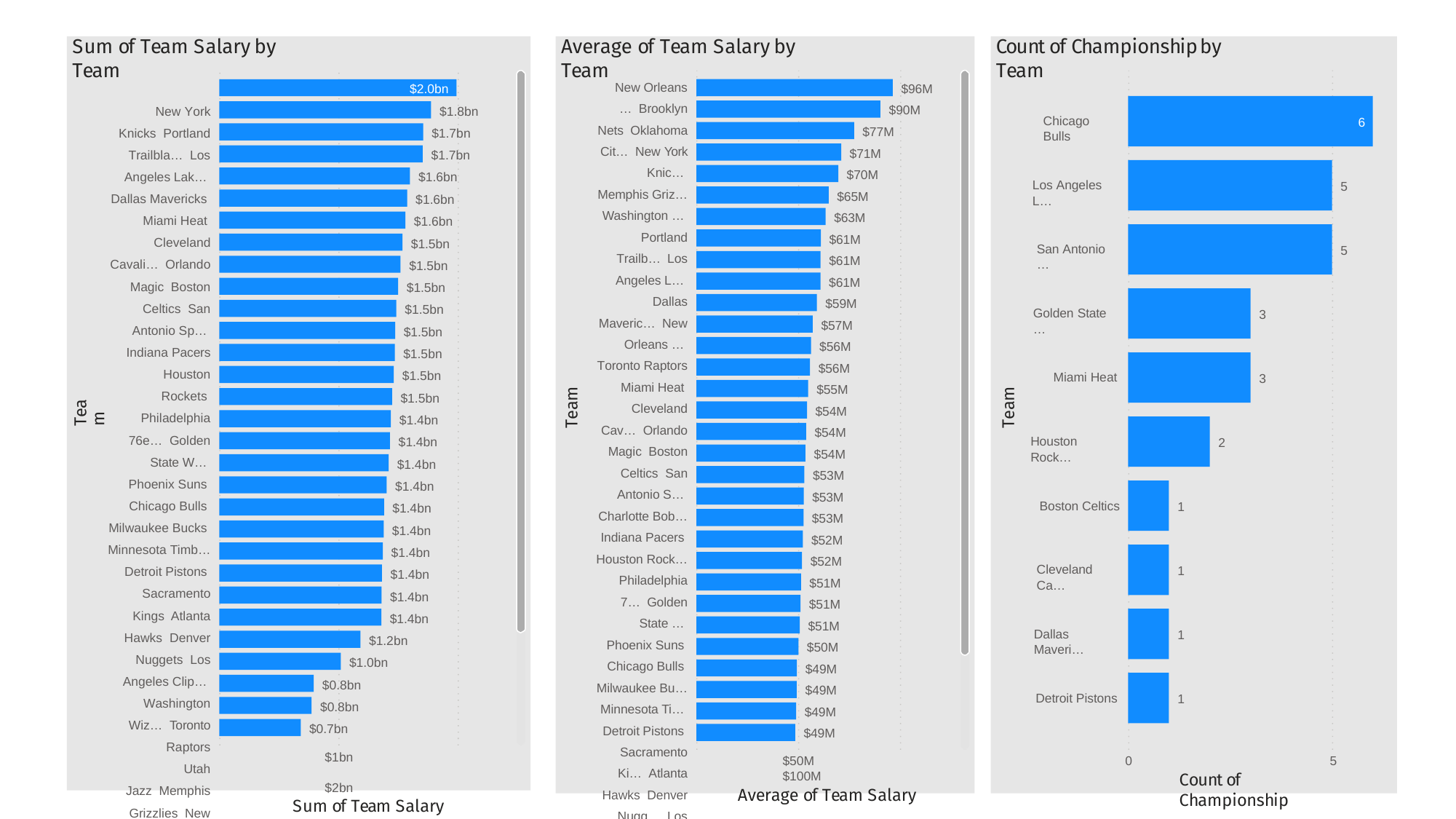

Sum of Team Salary by Team
New York Knicks  Portland Trailbla…  Los Angeles Lak…  Dallas Mavericks  Miami Heat  Cleveland Cavali…  Orlando Magic  Boston Celtics  San Antonio Sp…  Indiana Pacers
Houston Rockets  Philadelphia 76e…  Golden State W…  Phoenix Suns  Chicago Bulls  Milwaukee Bucks  Minnesota Timb…  Detroit Pistons  Sacramento Kings  Atlanta Hawks  Denver Nuggets  Los Angeles Clip…  Washington Wiz…  Toronto Raptors
Utah Jazz  Memphis Grizzlies  New Jersey Nets  New Orleans Ho…  Oklahoma City T…  Charlotte Hornets
$0bn
Average of Team Salary by Team
Count of Championship by Team
Power BI Desktop

New Orleans …  Brooklyn Nets  Oklahoma Cit…  New York Knic…  Memphis Griz…  Washington …  Portland Trailb…  Los Angeles L…  Dallas Maveric…  New Orleans …  Toronto Raptors  Miami Heat  Cleveland Cav…  Orlando Magic  Boston Celtics  San Antonio S…  Charlotte Bob…  Indiana Pacers  Houston Rock…  Philadelphia 7…  Golden State …  Phoenix Suns  Chicago Bulls  Milwaukee Bu…  Minnesota Ti…  Detroit Pistons  Sacramento Ki…  Atlanta Hawks  Denver Nugg…  Los Angeles Cl…
Utah Jazz
$0M
$2.0bn
$1.8bn
$1.7bn
$1.7bn
$1.6bn
$1.6bn
$1.6bn
$1.5bn
$1.5bn
$1.5bn
$1.5bn
$1.5bn
$1.5bn
$1.5bn
$1.5bn
$1.4bn
$1.4bn
$1.4bn
$1.4bn
$1.4bn
$1.4bn
$1.4bn
$1.4bn
$1.4bn
$1.4bn
$1.2bn
$1.0bn
$0.8bn
$0.8bn
$0.7bn
$96M
$90M
$77M
$71M
$70M
$65M
$63M
$61M
$61M
$61M
$59M
$57M
$56M
$56M
$55M
$54M
$54M
$54M
$53M
$53M
$53M
$52M
$52M
$51M
$51M
$51M
$50M
$49M
$49M
$49M
$49M
$50M	$100M
Average of Team Salary

Chicago Bulls
6
Los Angeles L…
5
San Antonio …
5
Golden State …
3
Miami Heat
Team
Team
3
Team
Houston Rock…
2
Boston Celtics
1
Cleveland Ca…
1
Dallas Maveri…
1
Detroit Pistons
1
$1bn	$2bn
Sum of Team Salary
5
Count of Championship
0
4